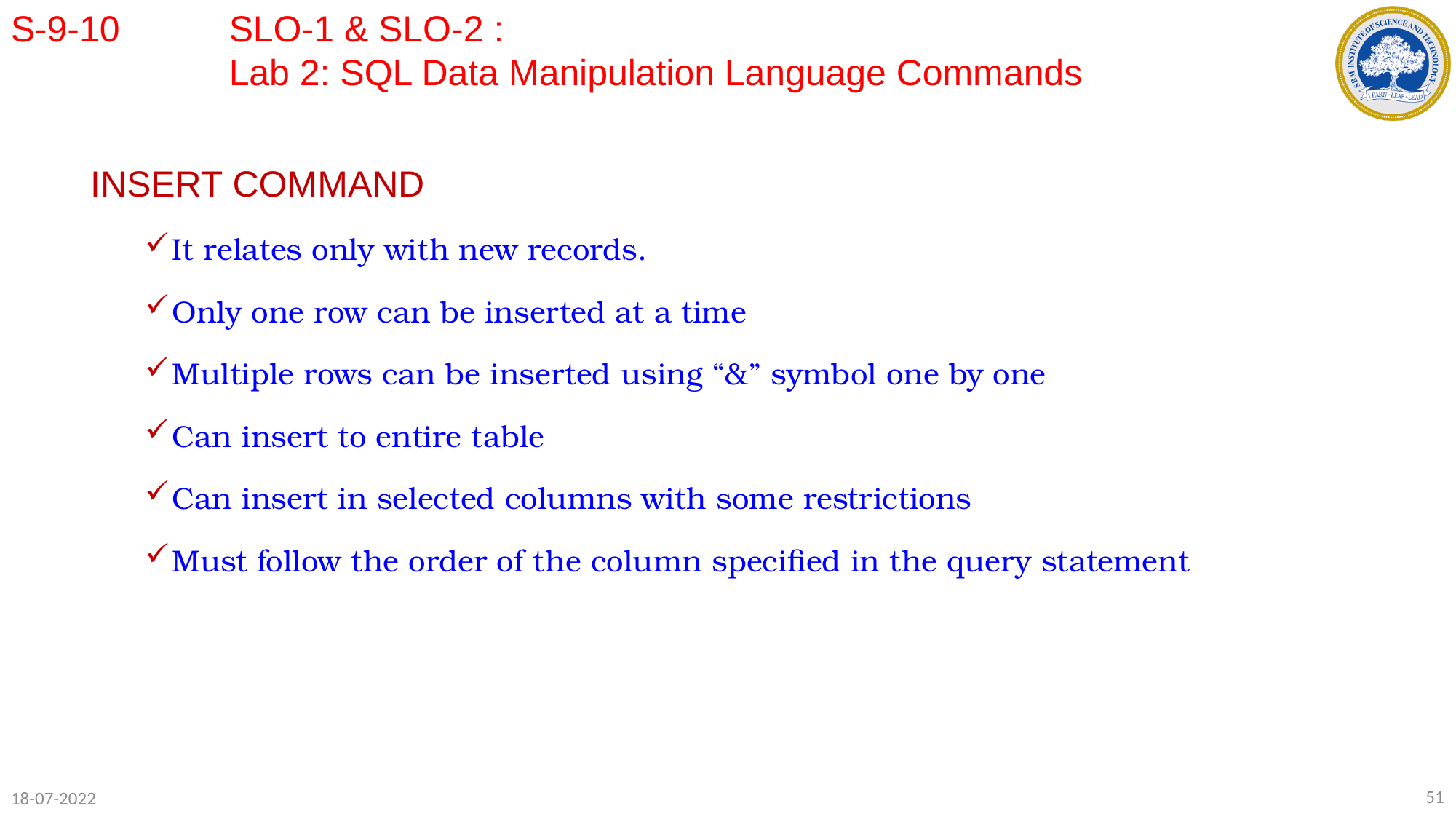

S-9-10	SLO-1 & SLO-2 :
		Lab 2: SQL Data Manipulation Language Commands
INSERT COMMAND
It relates only with new records.
Only one row can be inserted at a time
Multiple rows can be inserted using “&” symbol one by one
Can insert to entire table
Can insert in selected columns with some restrictions
Must follow the order of the column specified in the query statement

51
18-07-2022